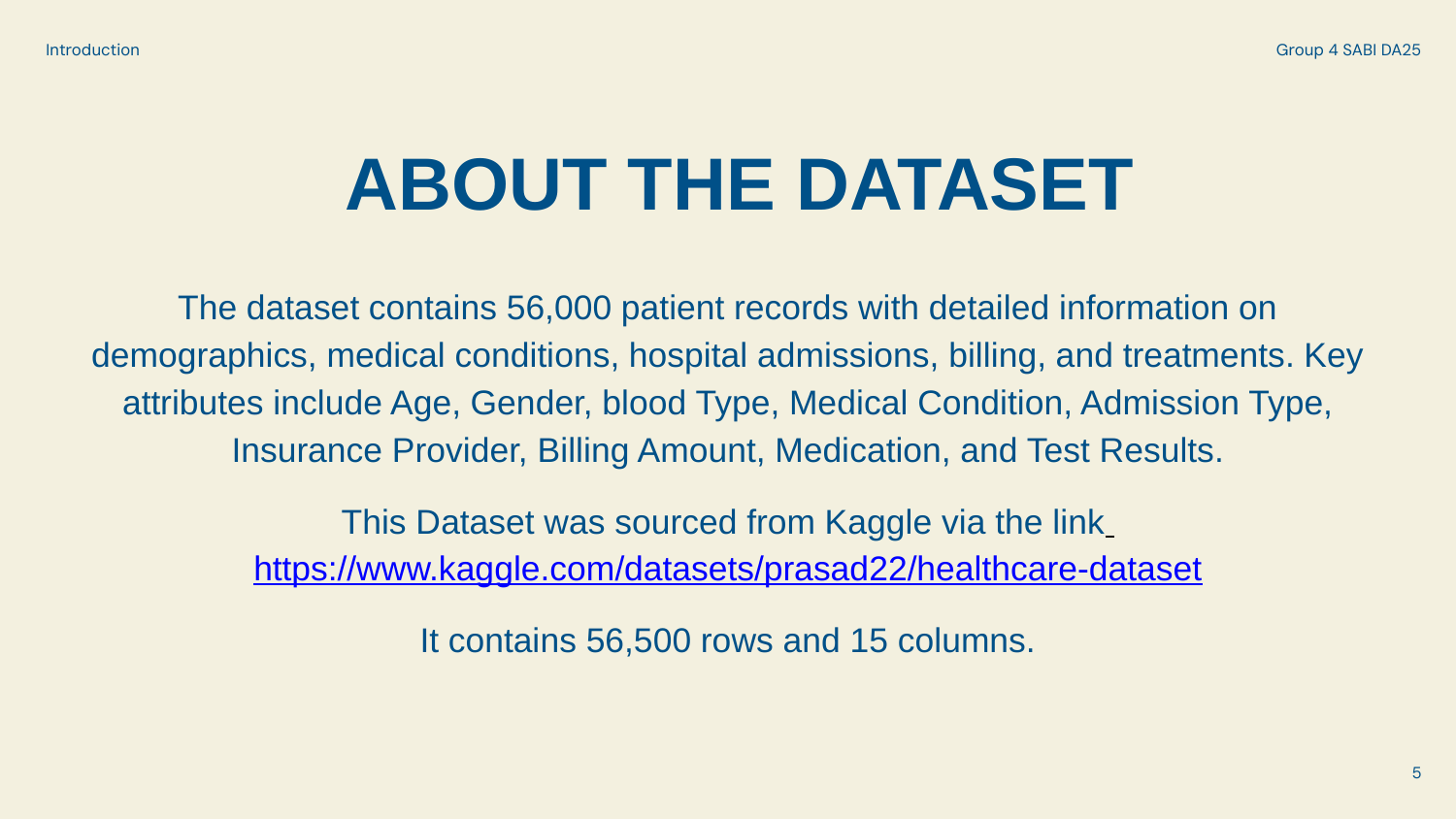

Introduction
Group 4 SABI DA25
ABOUT THE DATASET
The dataset contains 56,000 patient records with detailed information on demographics, medical conditions, hospital admissions, billing, and treatments. Key attributes include Age, Gender, blood Type, Medical Condition, Admission Type, Insurance Provider, Billing Amount, Medication, and Test Results.
This Dataset was sourced from Kaggle via the link https://www.kaggle.com/datasets/prasad22/healthcare-dataset
It contains 56,500 rows and 15 columns.

5